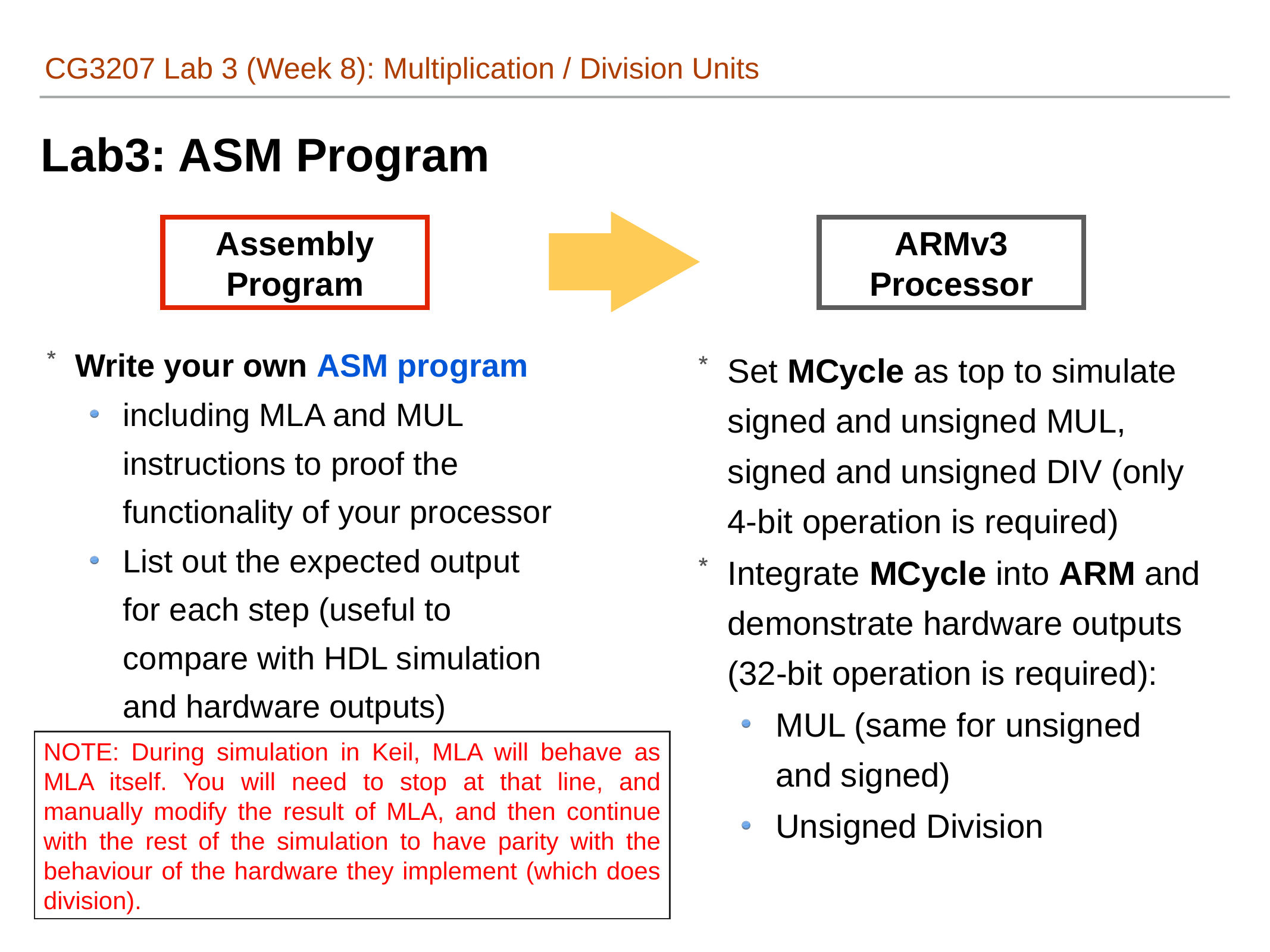

CG3207 Lab 3 (Week 8): Multiplication / Division Units
Lab3: ASM Program

Assembly Program
ARMv3 Processor
Write your own ASM program
including MLA and MUL instructions to proof the functionality of your processor
List out the expected output for each step (useful to compare with HDL simulation and hardware outputs)
Set MCycle as top to simulate signed and unsigned MUL, signed and unsigned DIV (only 4-bit operation is required)
Integrate MCycle into ARM and demonstrate hardware outputs (32-bit operation is required):
MUL (same for unsigned and signed)
Unsigned Division
NOTE: During simulation in Keil, MLA will behave as MLA itself. You will need to stop at that line, and manually modify the result of MLA, and then continue with the rest of the simulation to have parity with the behaviour of the hardware they implement (which does division).